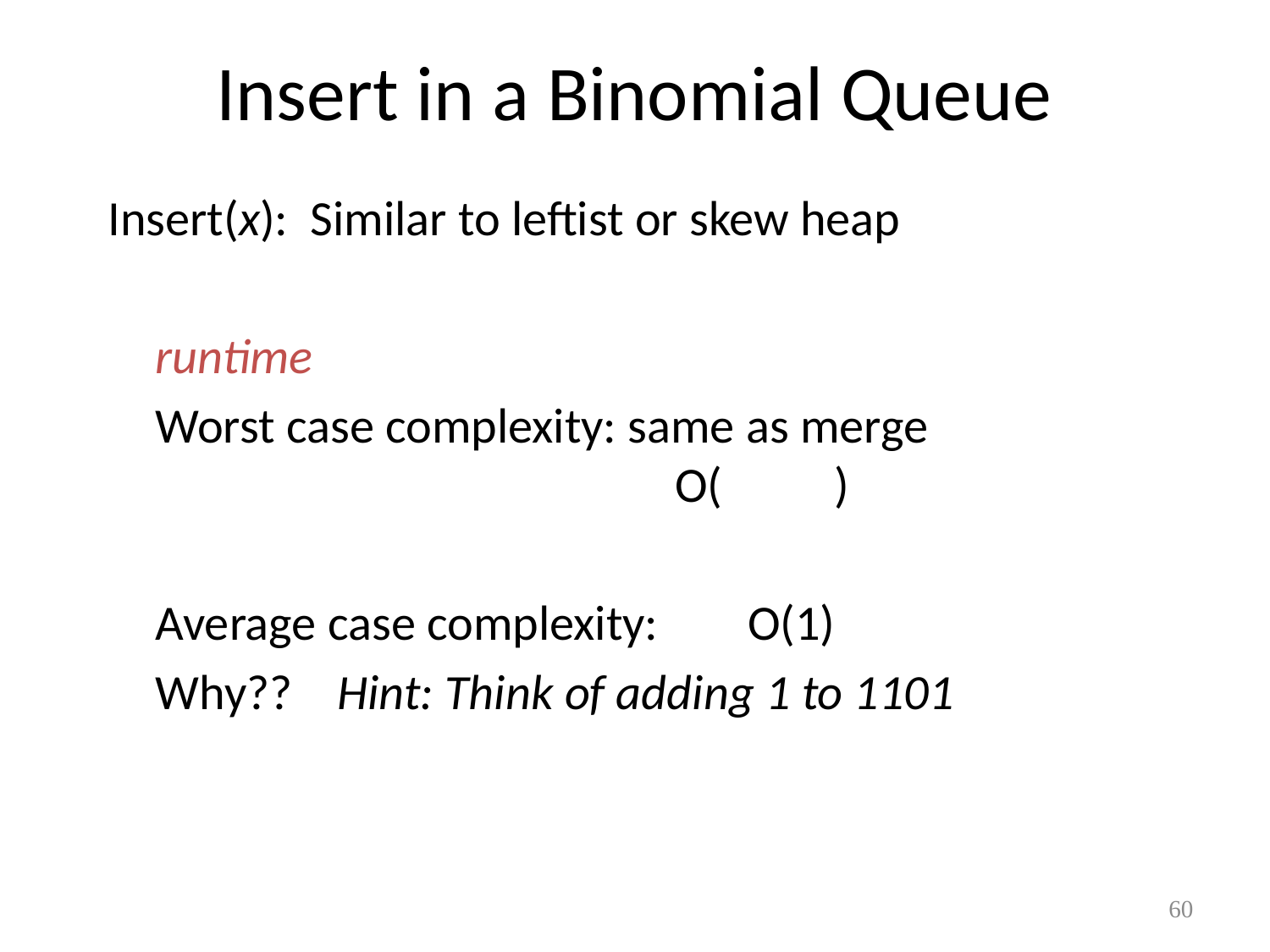

# Insert in a Binomial Queue
Create a single node BQ and merge into existing BQ

(show by picture)

Θ(log n) worst case
Θ(1) on average:
   first 0 in binary repr
   0/1 with prob 0.5
   so expected time: 2
Insert(x):  Similar to leftist or skew heap

	runtime
	Worst case complexity: same as merge
 				 O(          )

	Average case complexity:        O(1)
	Why??    Hint: Think of adding 1 to 1101
60